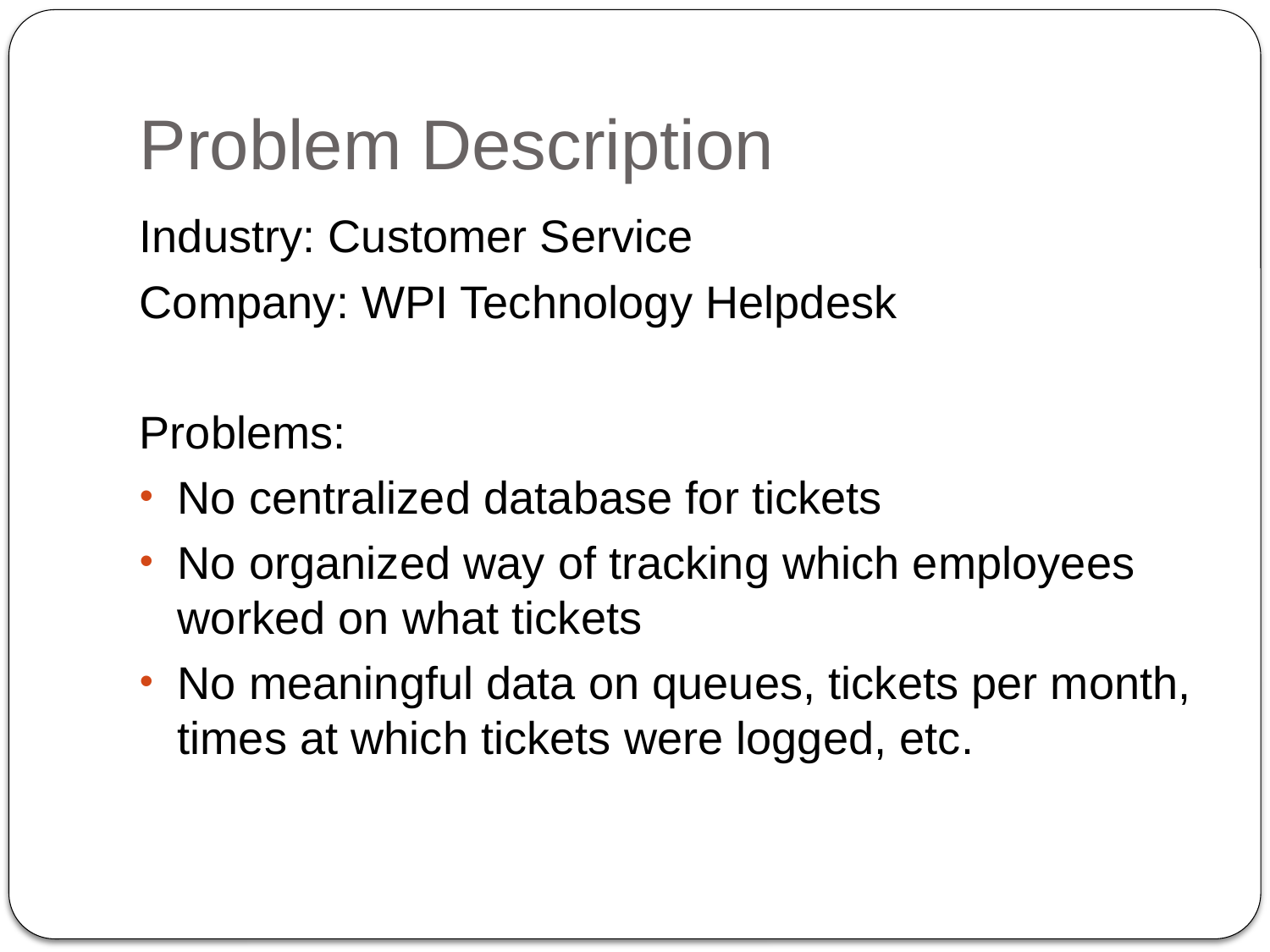

# Problem Description
Industry: Customer Service
Company: WPI Technology Helpdesk

Problems:
No centralized database for tickets
No organized way of tracking which employees worked on what tickets
No meaningful data on queues, tickets per month, times at which tickets were logged, etc.